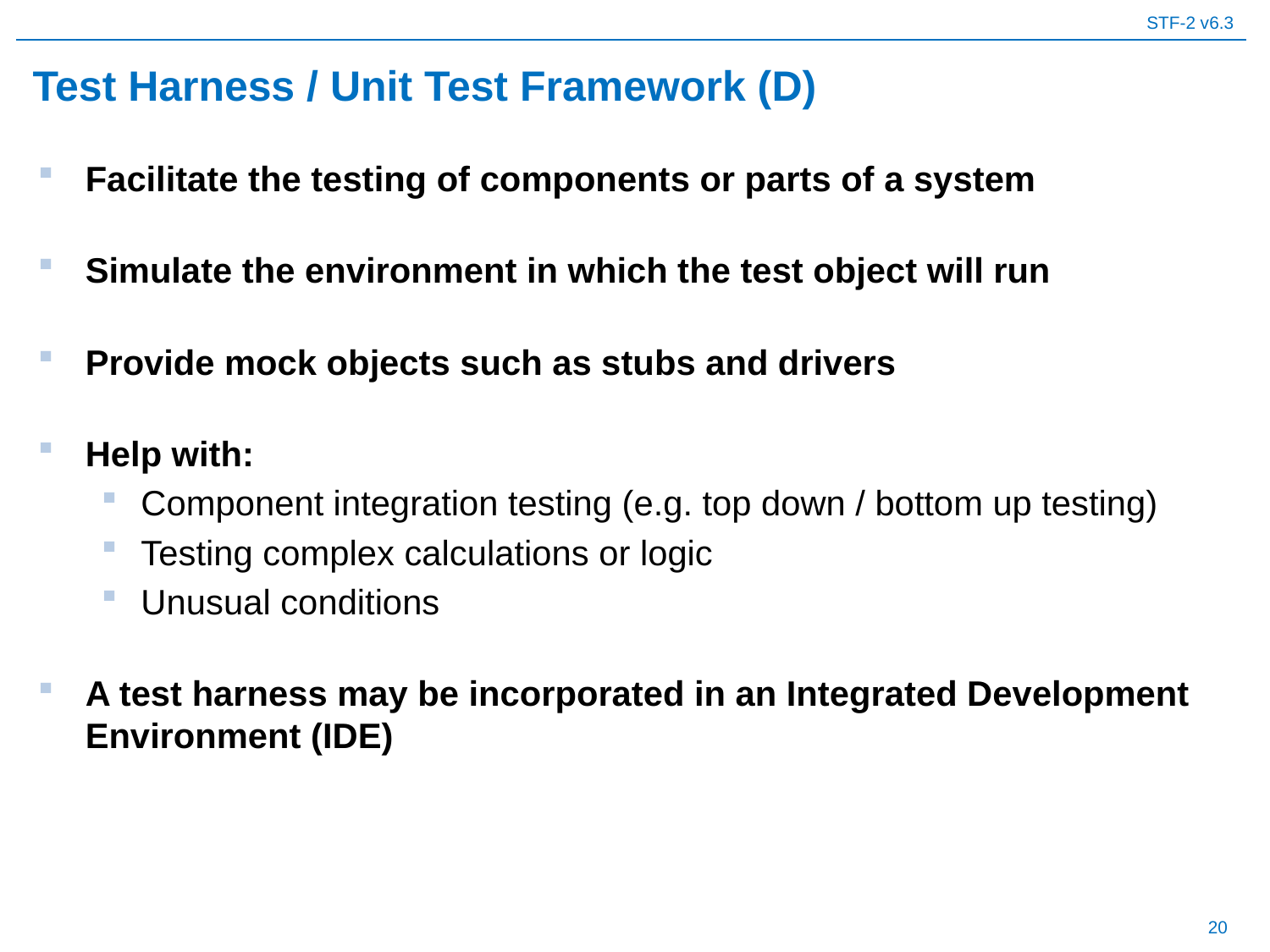

# Test Harness / Unit Test Framework (D)
Facilitate the testing of components or parts of a system
Simulate the environment in which the test object will run
Provide mock objects such as stubs and drivers
Help with:
Component integration testing (e.g. top down / bottom up testing)
Testing complex calculations or logic
Unusual conditions
A test harness may be incorporated in an Integrated Development Environment (IDE)